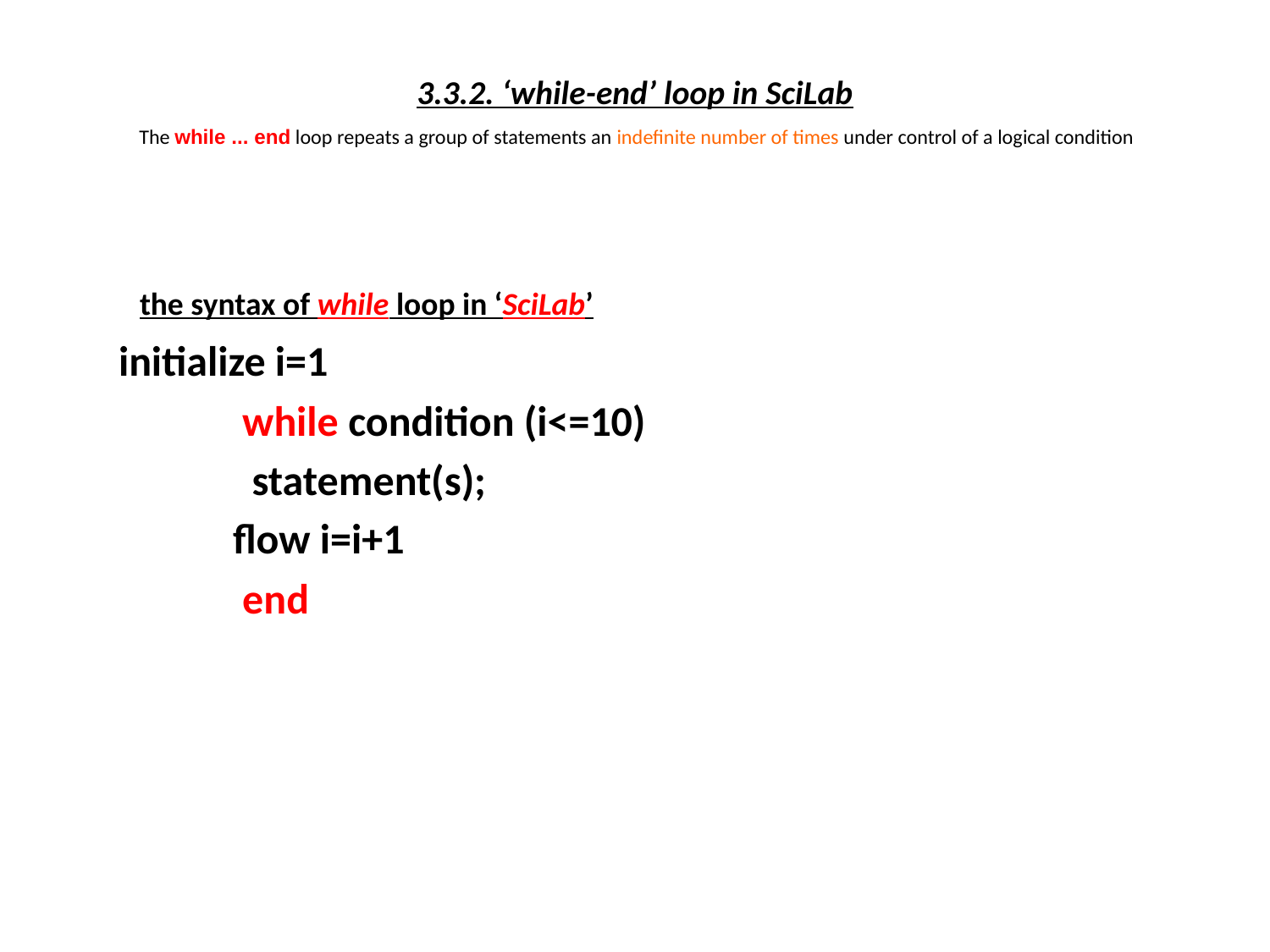

# 3.3.2. ‘while-end’ loop in SciLab The while ... end loop repeats a group of statements an indefinite number of times under control of a logical condition

the syntax of while loop in ‘SciLab’

initialize i=1
             while condition (i<=10)
              statement(s);
            flow i=i+1
             end